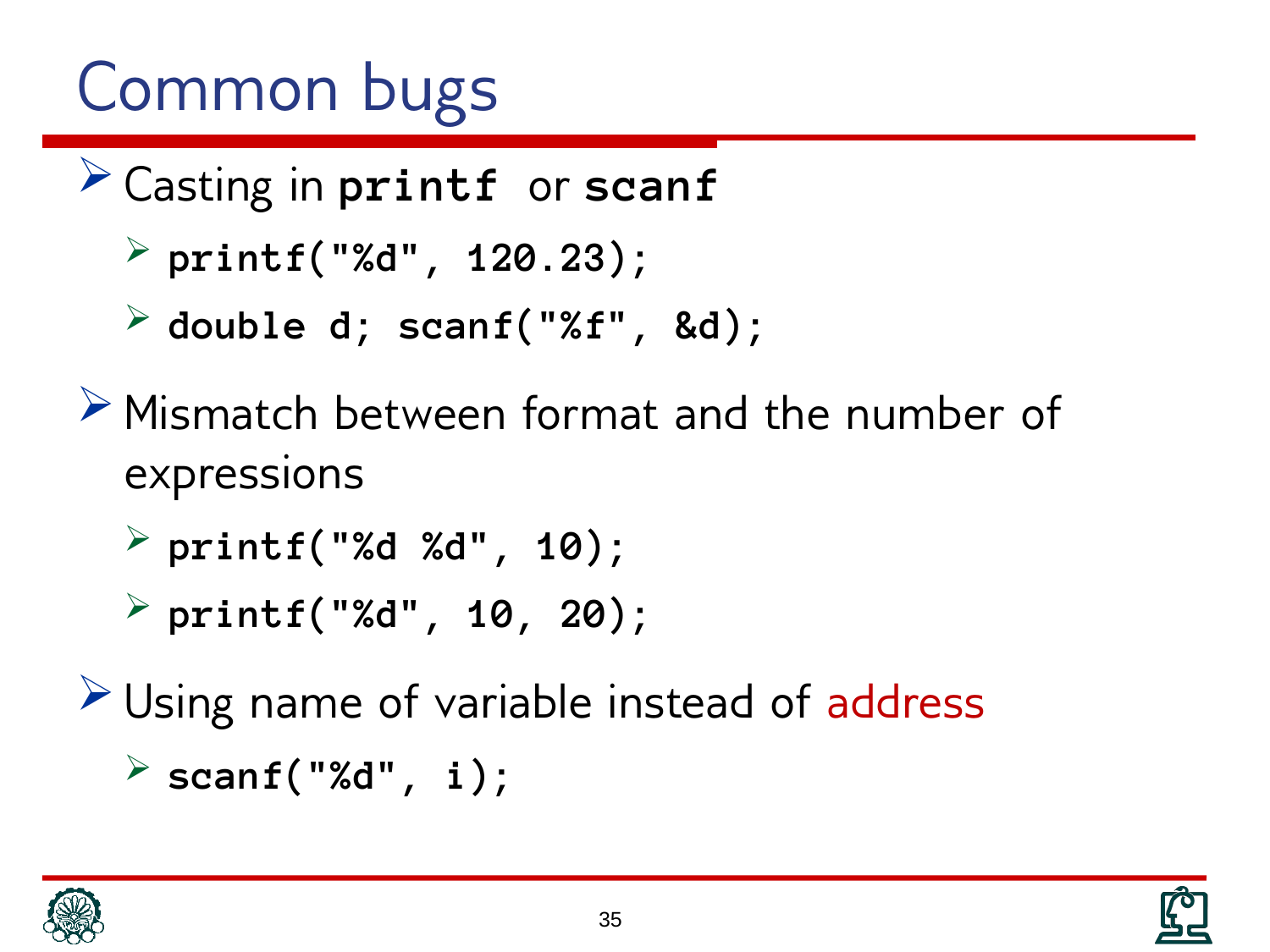

# Common bugs
Casting in printf or scanf
printf("%d", 120.23);
double d; scanf("%f", &d);
Mismatch between format and the number of expressions
printf("%d %d", 10);
printf("%d", 10, 20);
Using name of variable instead of address
scanf("%d", i);
35